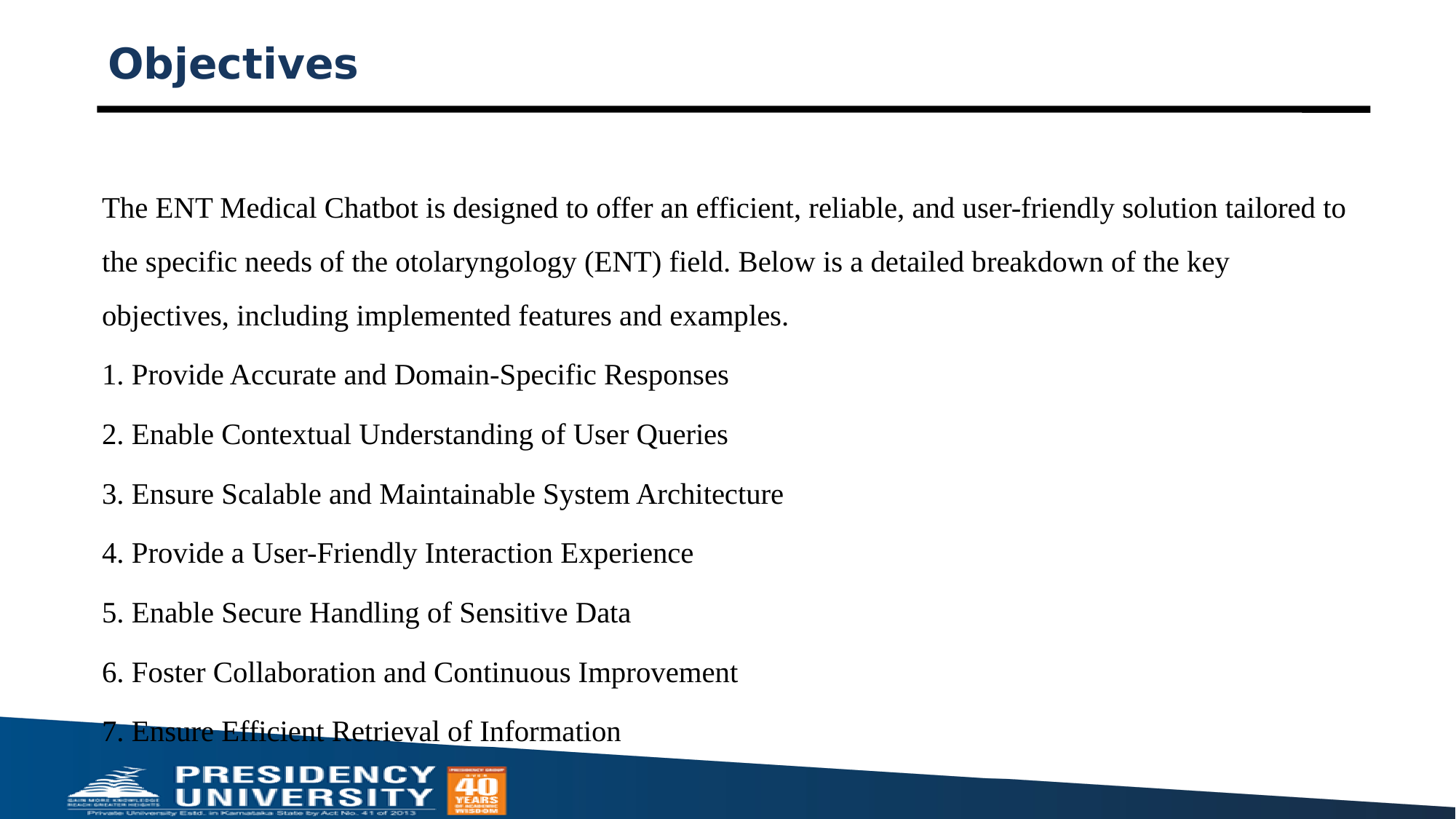

# Objectives
The ENT Medical Chatbot is designed to offer an efficient, reliable, and user-friendly solution tailored to the specific needs of the otolaryngology (ENT) field. Below is a detailed breakdown of the key objectives, including implemented features and examples.
1. Provide Accurate and Domain-Specific Responses
2. Enable Contextual Understanding of User Queries
3. Ensure Scalable and Maintainable System Architecture
4. Provide a User-Friendly Interaction Experience
5. Enable Secure Handling of Sensitive Data
6. Foster Collaboration and Continuous Improvement
7. Ensure Efficient Retrieval of Information